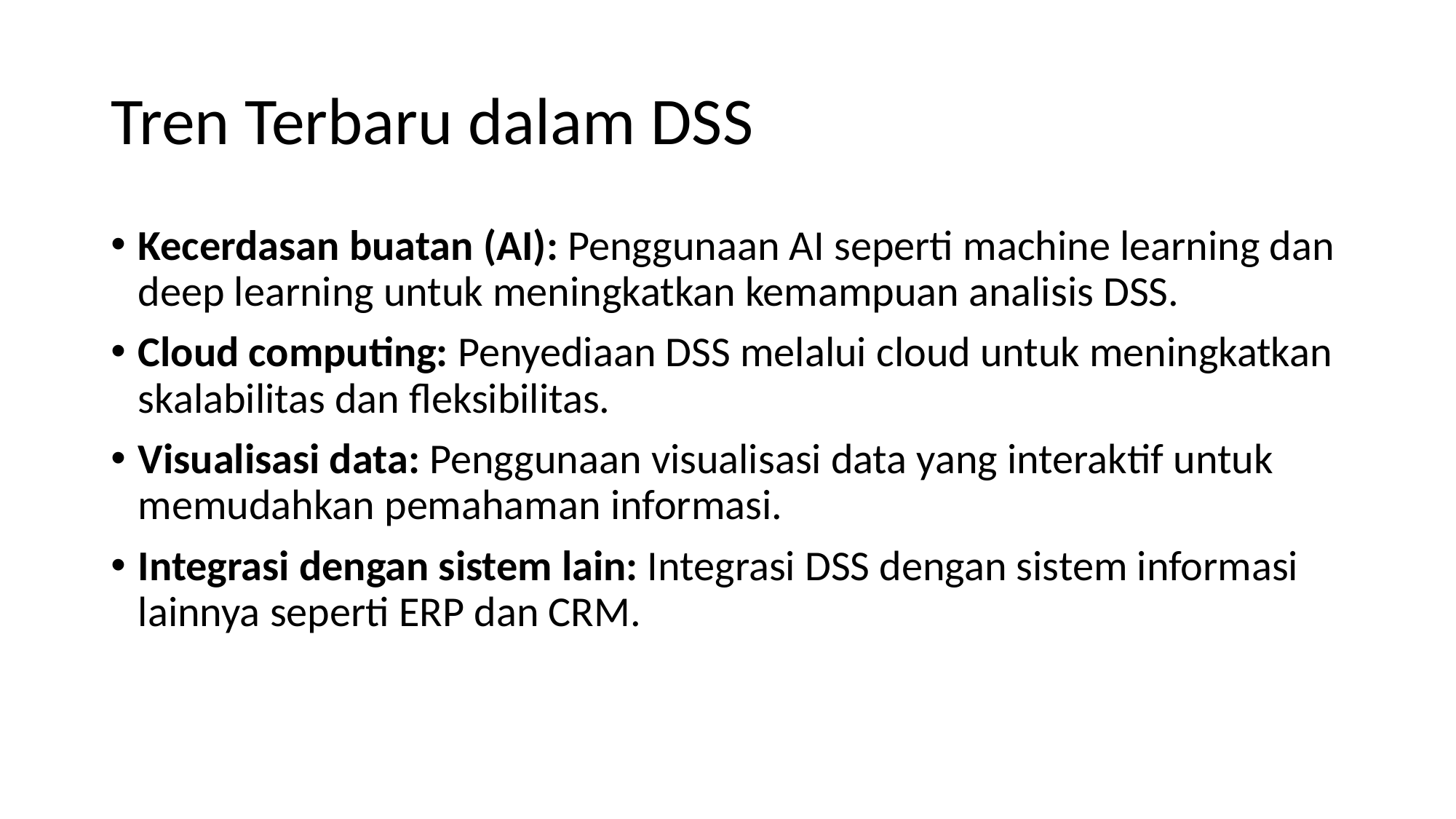

# Tren Terbaru dalam DSS
Kecerdasan buatan (AI): Penggunaan AI seperti machine learning dan deep learning untuk meningkatkan kemampuan analisis DSS.
Cloud computing: Penyediaan DSS melalui cloud untuk meningkatkan skalabilitas dan fleksibilitas.
Visualisasi data: Penggunaan visualisasi data yang interaktif untuk memudahkan pemahaman informasi.
Integrasi dengan sistem lain: Integrasi DSS dengan sistem informasi lainnya seperti ERP dan CRM.